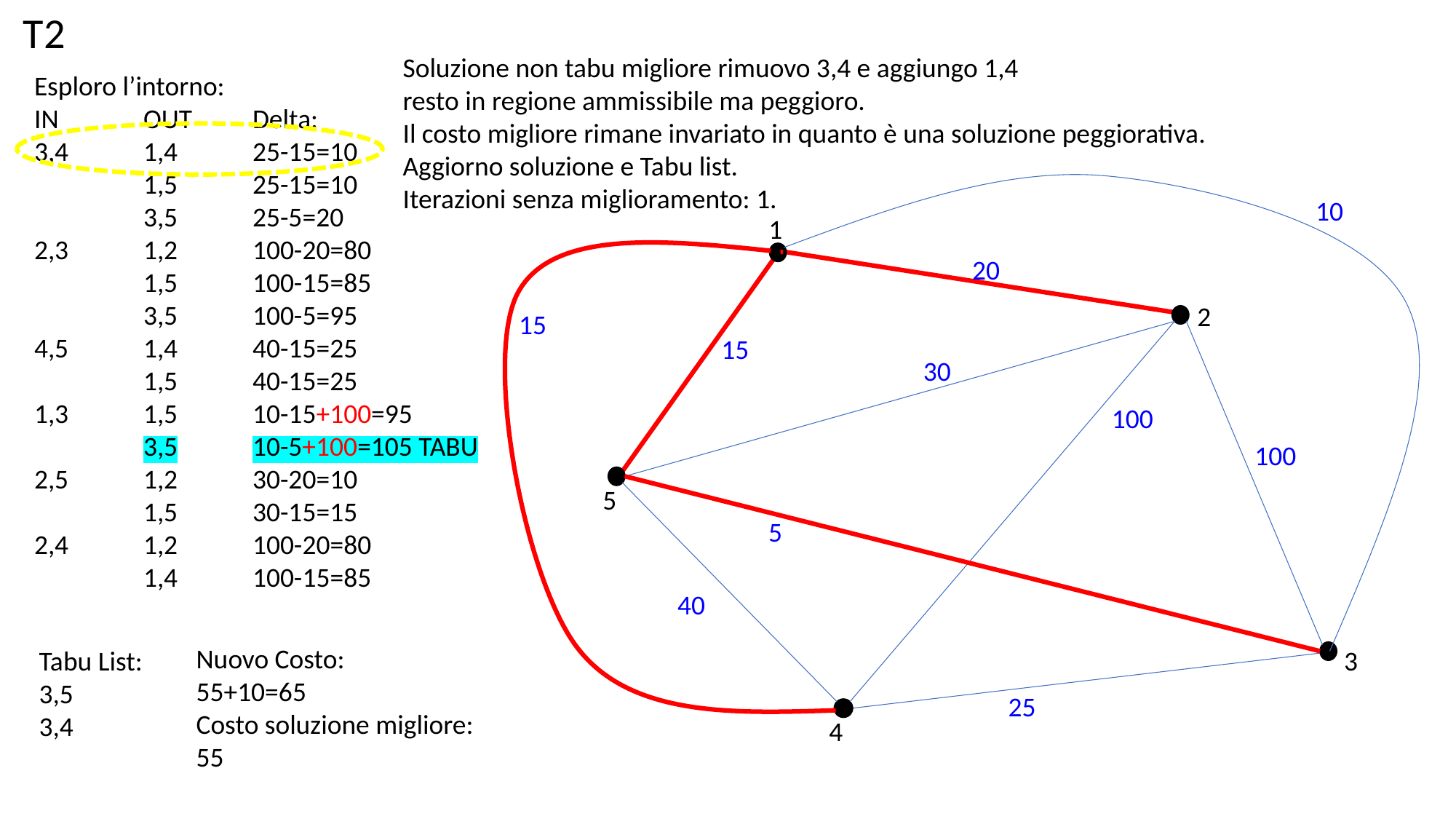

T2
Soluzione non tabu migliore rimuovo 3,4 e aggiungo 1,4
resto in regione ammissibile ma peggioro.
Il costo migliore rimane invariato in quanto è una soluzione peggiorativa.
Aggiorno soluzione e Tabu list.
Iterazioni senza miglioramento: 1.
Esploro l’intorno:
IN	OUT	Delta:
3,4	1,4	25-15=10
	1,5	25-15=10
	3,5	25-5=20
2,3	1,2	100-20=80
	1,5	100-15=85
	3,5	100-5=95
4,5	1,4	40-15=25
	1,5	40-15=25
1,3	1,5	10-15+100=95
	3,5	10-5+100=105 TABU
2,5	1,2	30-20=10
	1,5	30-15=15
2,4	1,2	100-20=80
	1,4	100-15=85

10
1

20
2
15

15
30
100
100

5
5
40
Nuovo Costo:
55+10=65
Costo soluzione migliore:
55
3
Tabu List:
3,5
3,4

25

4